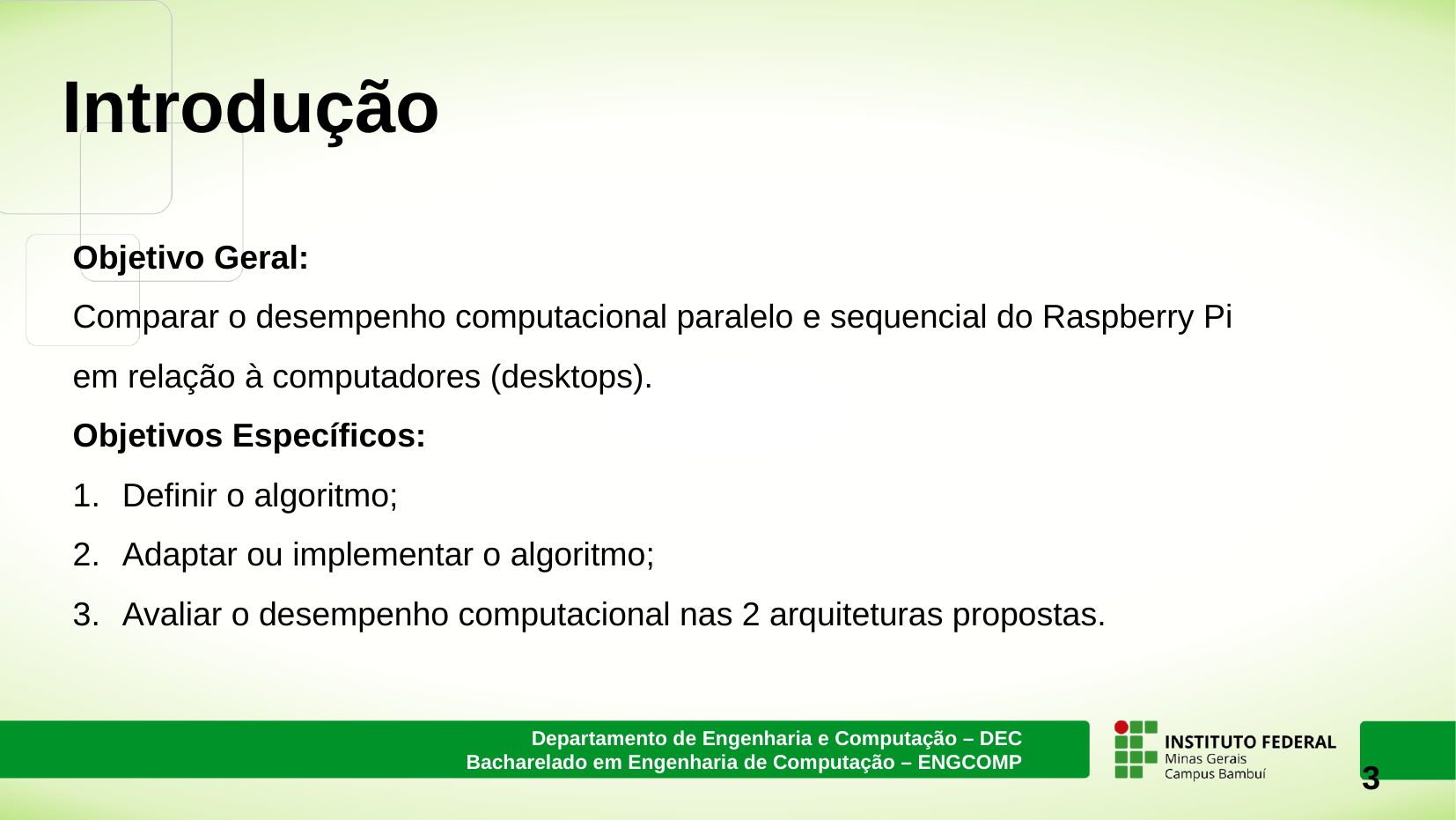

# Introdução
Objetivo Geral:
Comparar o desempenho computacional paralelo e sequencial do Raspberry Pi em relação à computadores (desktops).
Objetivos Específicos:
Definir o algoritmo;
Adaptar ou implementar o algoritmo;
Avaliar o desempenho computacional nas 2 arquiteturas propostas.
3